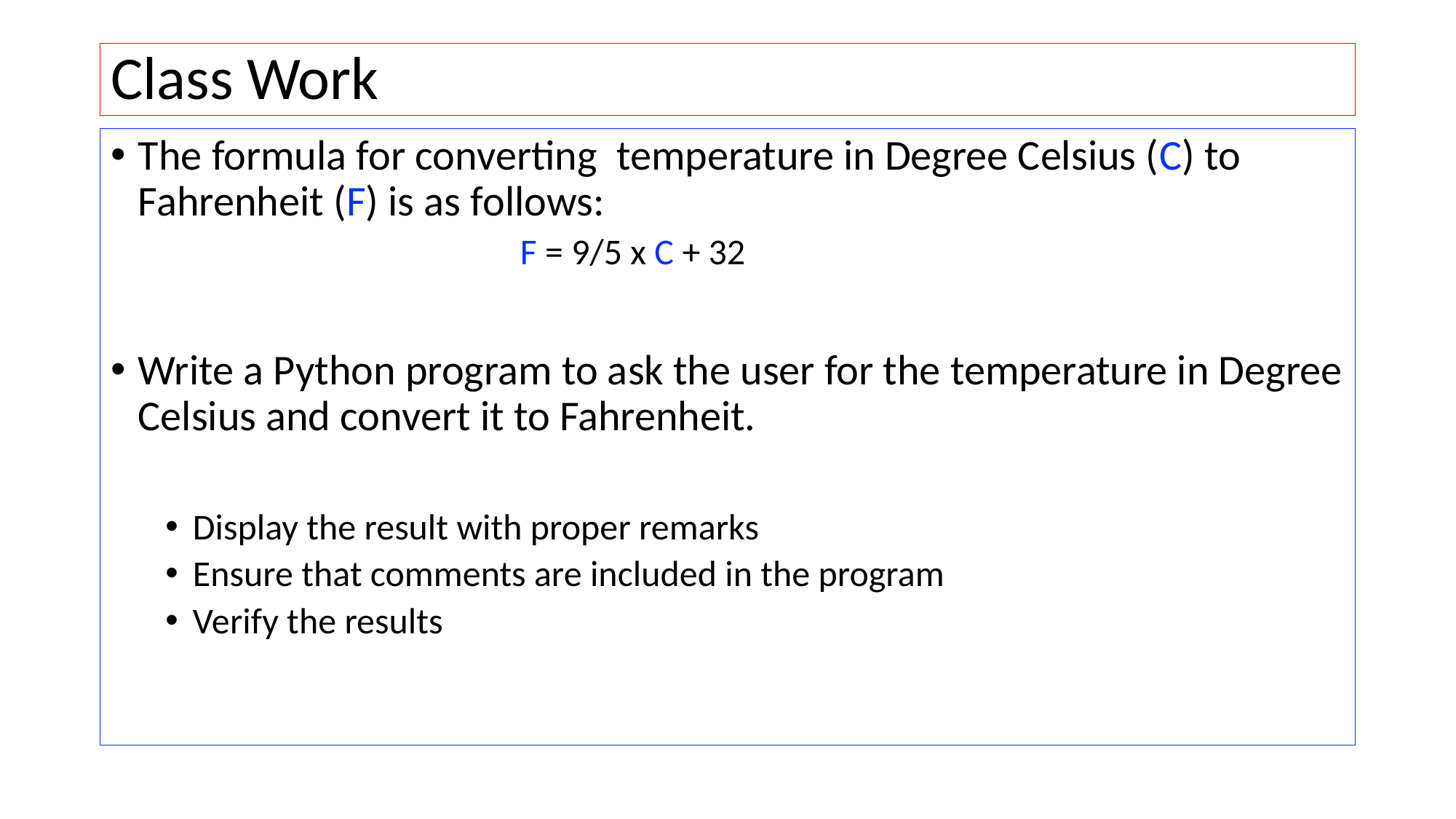

# Class Work
The formula for converting  temperature in Degree Celsius (C) to Fahrenheit (F) is as follows:
				F = 9/5 x C + 32

Write a Python program to ask the user for the temperature in Degree Celsius and convert it to Fahrenheit.

Display the result with proper remarks
Ensure that comments are included in the program
Verify the results